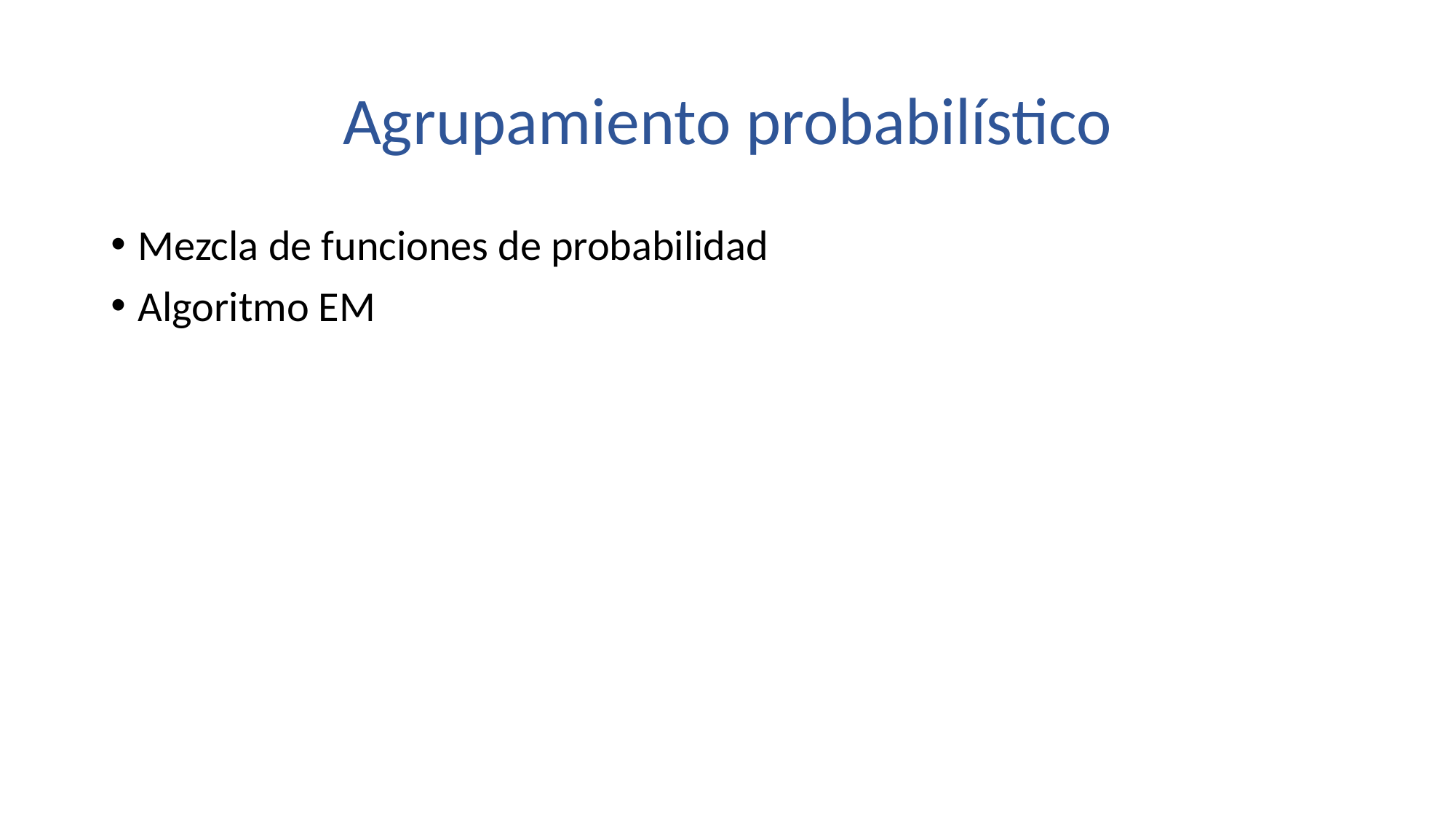

# Agrupamiento probabilístico
Mezcla de funciones de probabilidad
Algoritmo EM